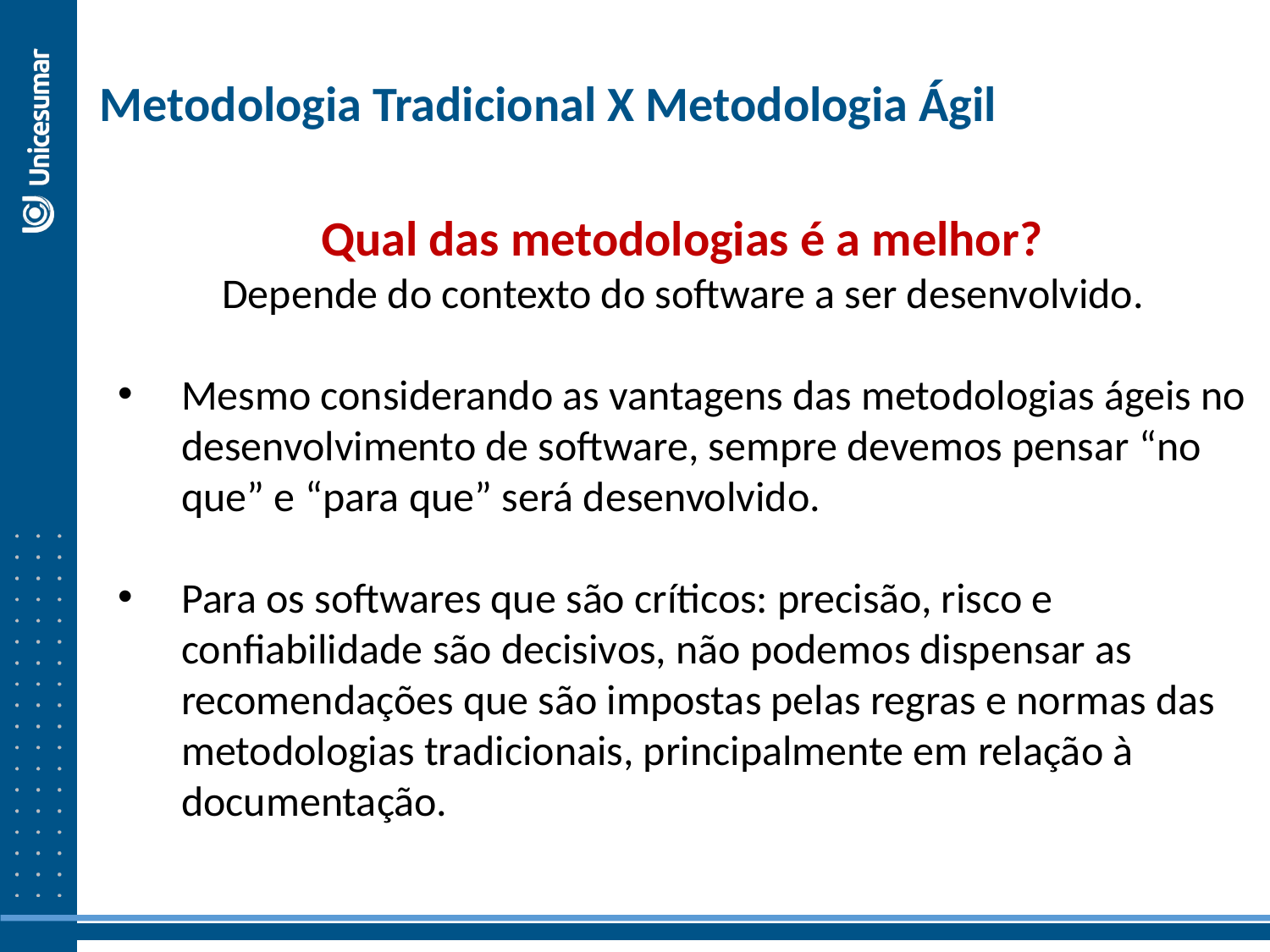

Metodologia Tradicional X Metodologia Ágil
Qual das metodologias é a melhor?
Depende do contexto do software a ser desenvolvido.

Mesmo considerando as vantagens das metodologias ágeis no desenvolvimento de software, sempre devemos pensar “no que” e “para que” será desenvolvido.

Para os softwares que são críticos: precisão, risco e confiabilidade são decisivos, não podemos dispensar as recomendações que são impostas pelas regras e normas das metodologias tradicionais, principalmente em relação à documentação.